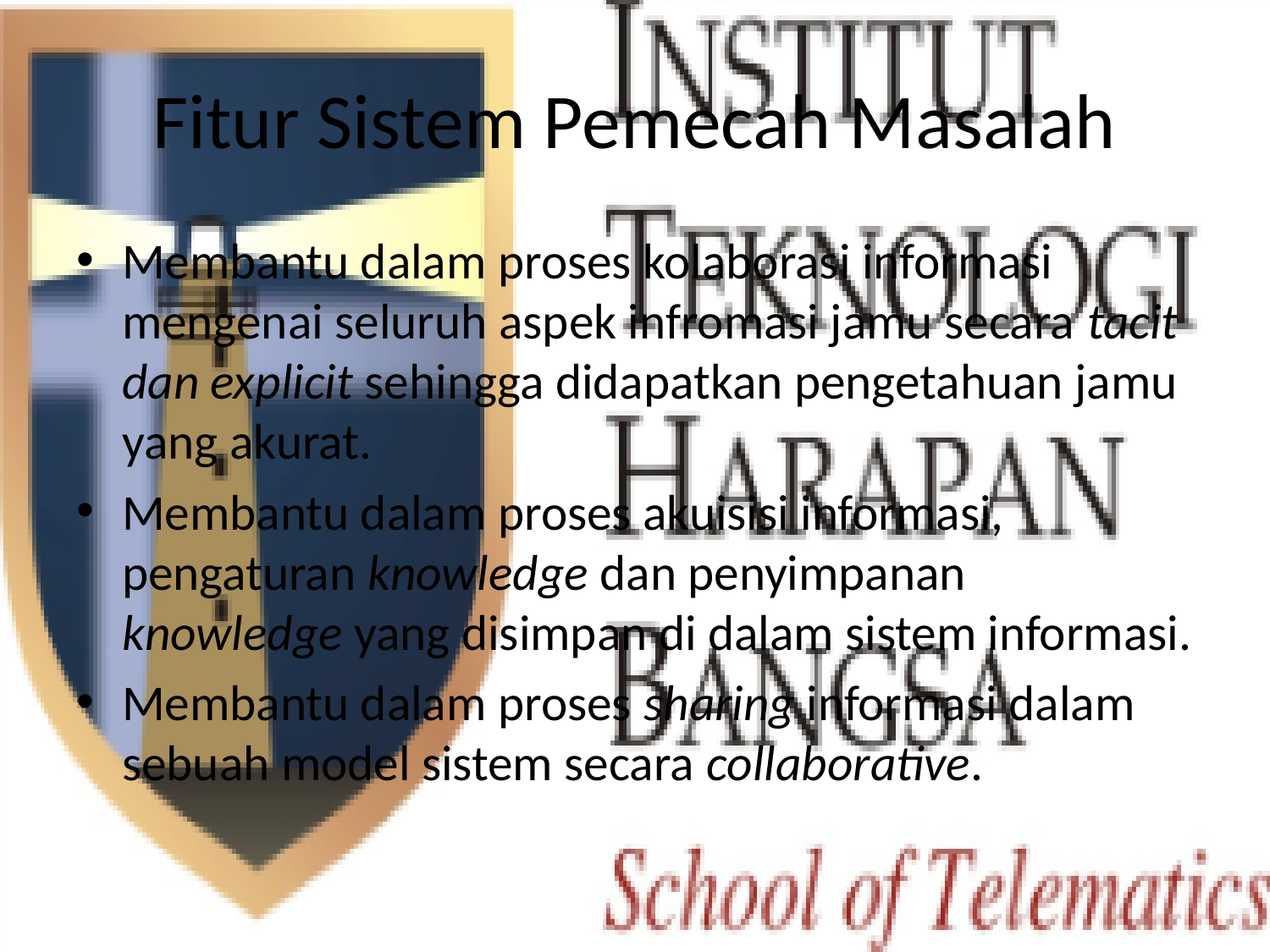

# Fitur Sistem Pemecah Masalah
Membantu dalam proses kolaborasi informasi mengenai seluruh aspek infromasi jamu secara tacit dan explicit sehingga didapatkan pengetahuan jamu yang akurat.
Membantu dalam proses akuisisi informasi, pengaturan knowledge dan penyimpanan knowledge yang disimpan di dalam sistem informasi.
Membantu dalam proses sharing informasi dalam sebuah model sistem secara collaborative.